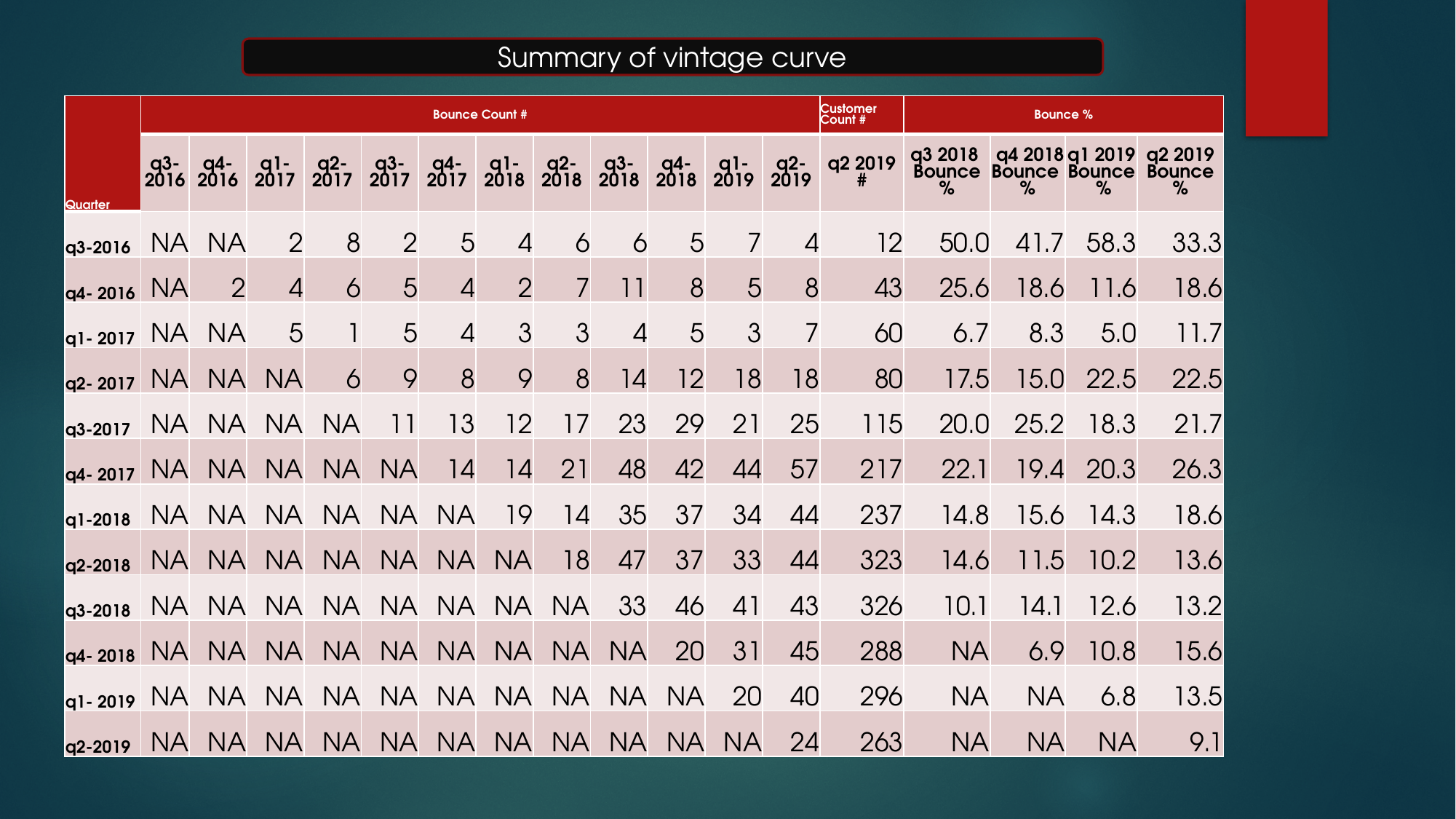

Summary of vintage curve
| Quarter | Bounce Count # |  |  |  |  |  |  |  |  |  |  |  | Customer Count # | Bounce % |  |  |  |
| --- | --- | --- | --- | --- | --- | --- | --- | --- | --- | --- | --- | --- | --- | --- | --- | --- | --- |
|  | q3-2016 | q4-2016 | q1-2017 | q2-2017 | q3-2017 | q4-2017 | q1-2018 | q2-2018 | q3-2018 | q4-2018 | q1-2019 | q2-2019 | q2 2019 # | q3 2018 Bounce % | q4 2018 Bounce % | q1 2019 Bounce % | q2 2019 Bounce % |
| q3-2016 | NA | NA | 2 | 8 | 2 | 5 | 4 | 6 | 6 | 5 | 7 | 4 | 12 | 50.0 | 41.7 | 58.3 | 33.3 |
| q4- 2016 | NA | 2 | 4 | 6 | 5 | 4 | 2 | 7 | 11 | 8 | 5 | 8 | 43 | 25.6 | 18.6 | 11.6 | 18.6 |
| q1- 2017 | NA | NA | 5 | 1 | 5 | 4 | 3 | 3 | 4 | 5 | 3 | 7 | 60 | 6.7 | 8.3 | 5.0 | 11.7 |
| q2- 2017 | NA | NA | NA | 6 | 9 | 8 | 9 | 8 | 14 | 12 | 18 | 18 | 80 | 17.5 | 15.0 | 22.5 | 22.5 |
| q3-2017 | NA | NA | NA | NA | 11 | 13 | 12 | 17 | 23 | 29 | 21 | 25 | 115 | 20.0 | 25.2 | 18.3 | 21.7 |
| q4- 2017 | NA | NA | NA | NA | NA | 14 | 14 | 21 | 48 | 42 | 44 | 57 | 217 | 22.1 | 19.4 | 20.3 | 26.3 |
| q1-2018 | NA | NA | NA | NA | NA | NA | 19 | 14 | 35 | 37 | 34 | 44 | 237 | 14.8 | 15.6 | 14.3 | 18.6 |
| q2-2018 | NA | NA | NA | NA | NA | NA | NA | 18 | 47 | 37 | 33 | 44 | 323 | 14.6 | 11.5 | 10.2 | 13.6 |
| q3-2018 | NA | NA | NA | NA | NA | NA | NA | NA | 33 | 46 | 41 | 43 | 326 | 10.1 | 14.1 | 12.6 | 13.2 |
| q4- 2018 | NA | NA | NA | NA | NA | NA | NA | NA | NA | 20 | 31 | 45 | 288 | NA | 6.9 | 10.8 | 15.6 |
| q1- 2019 | NA | NA | NA | NA | NA | NA | NA | NA | NA | NA | 20 | 40 | 296 | NA | NA | 6.8 | 13.5 |
| q2-2019 | NA | NA | NA | NA | NA | NA | NA | NA | NA | NA | NA | 24 | 263 | NA | NA | NA | 9.1 |